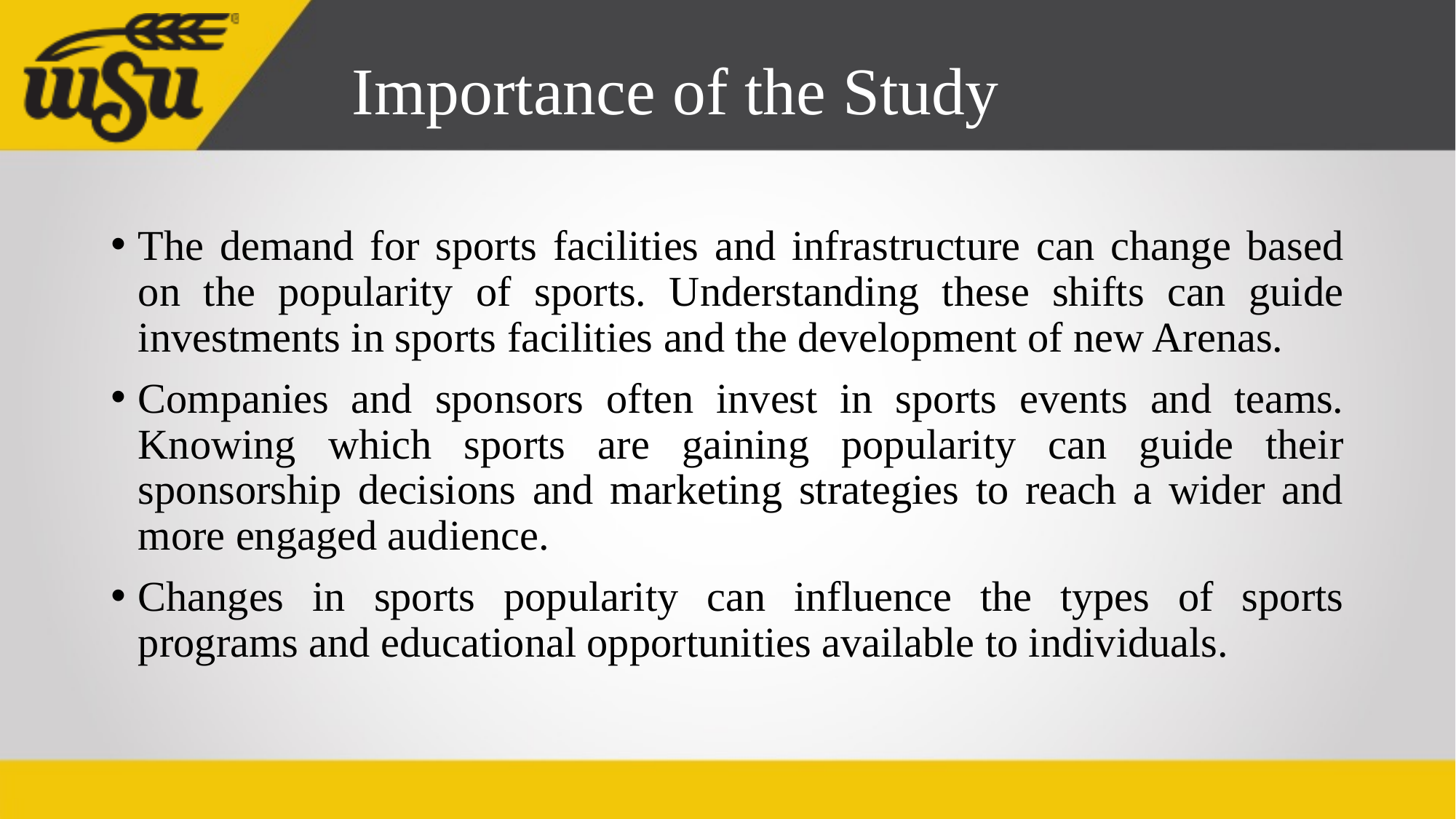

# Importance of the Study
The demand for sports facilities and infrastructure can change based on the popularity of sports. Understanding these shifts can guide investments in sports facilities and the development of new Arenas.
Companies and sponsors often invest in sports events and teams. Knowing which sports are gaining popularity can guide their sponsorship decisions and marketing strategies to reach a wider and more engaged audience.
Changes in sports popularity can influence the types of sports programs and educational opportunities available to individuals.